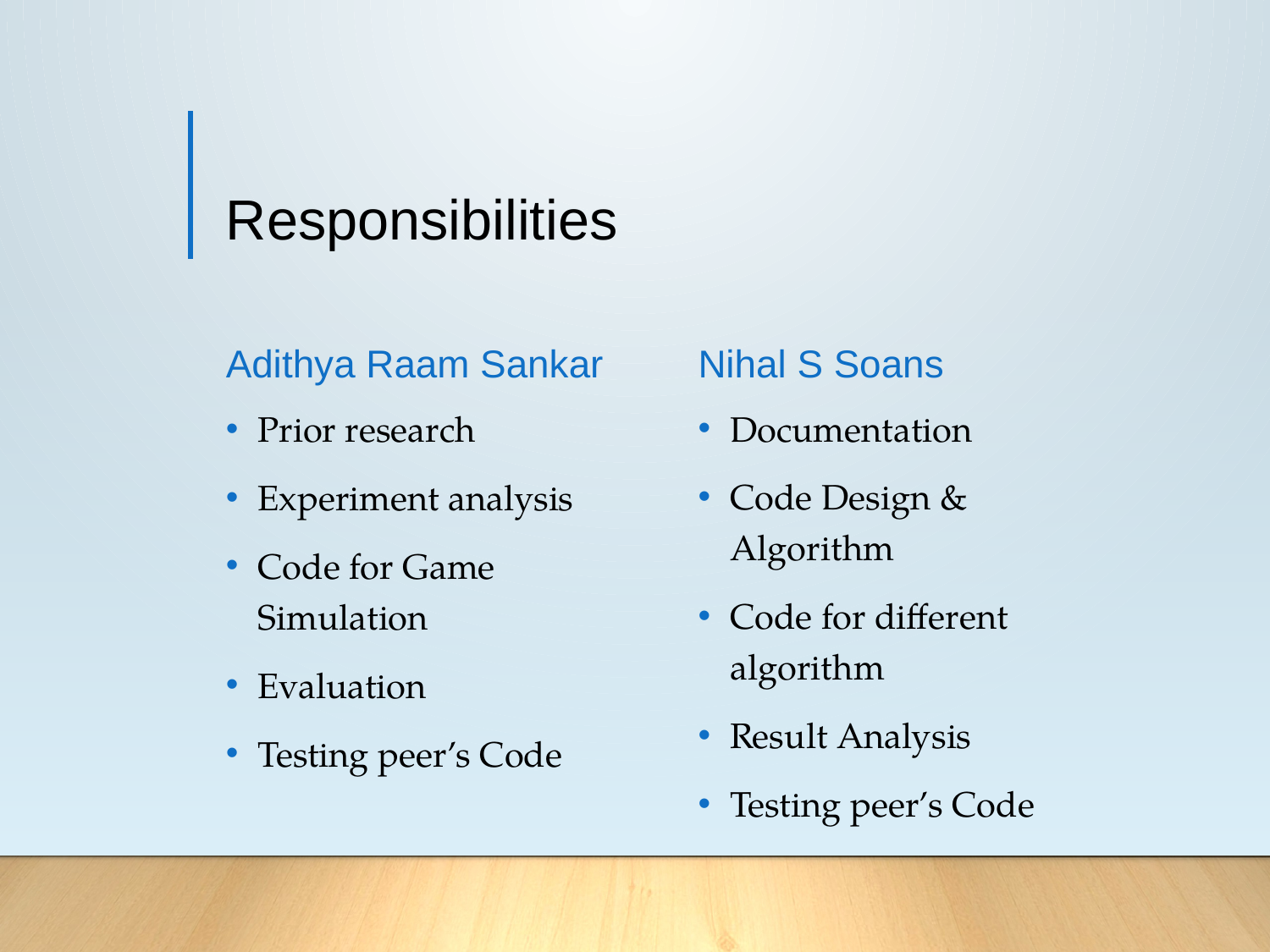

# Responsibilities
Adithya Raam Sankar
Nihal S Soans
Documentation
Code Design & Algorithm
Code for different  algorithm
Result Analysis
Testing peer’s Code

Prior research
Experiment analysis
Code for Game Simulation
Evaluation
Testing peer’s Code